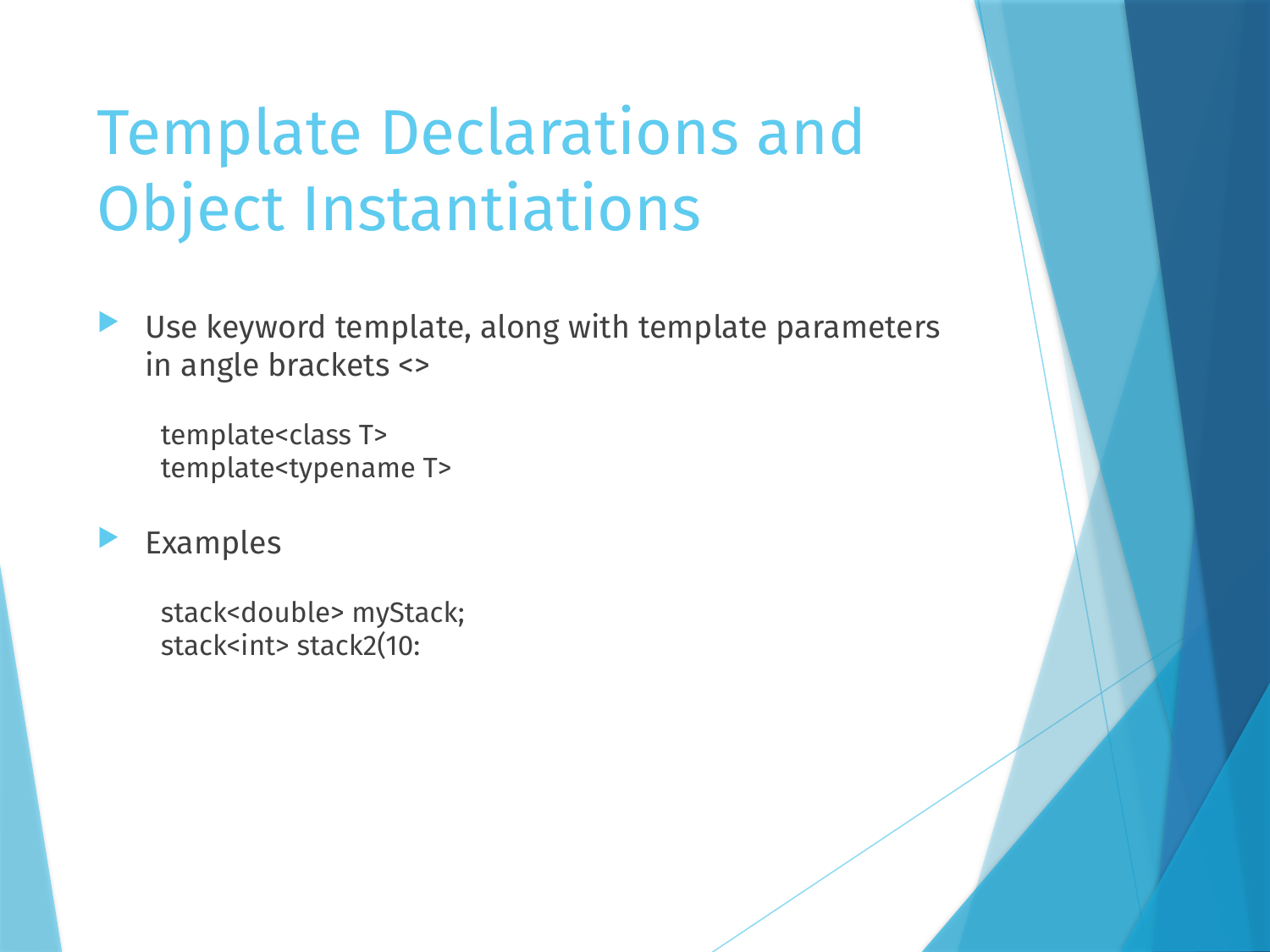

# Template Declarations and Object Instantiations
Use keyword template, along with template parameters in angle brackets <>

template<class T>
template<typename T>

Examples

stack<double> myStack;
stack<int> stack2(10: